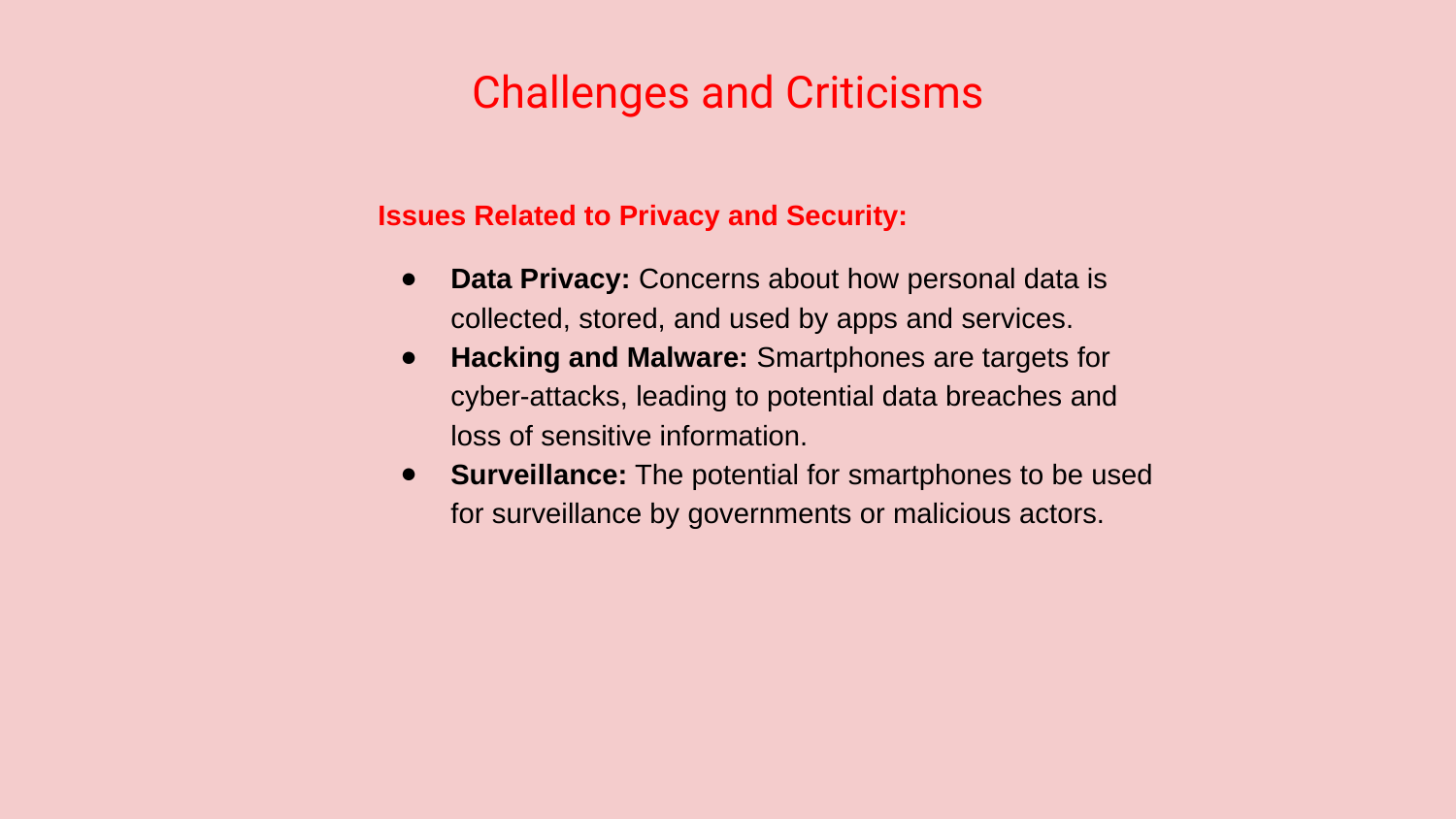

# Challenges and Criticisms
Issues Related to Privacy and Security:
Data Privacy: Concerns about how personal data is collected, stored, and used by apps and services.
Hacking and Malware: Smartphones are targets for cyber-attacks, leading to potential data breaches and loss of sensitive information.
Surveillance: The potential for smartphones to be used for surveillance by governments or malicious actors.